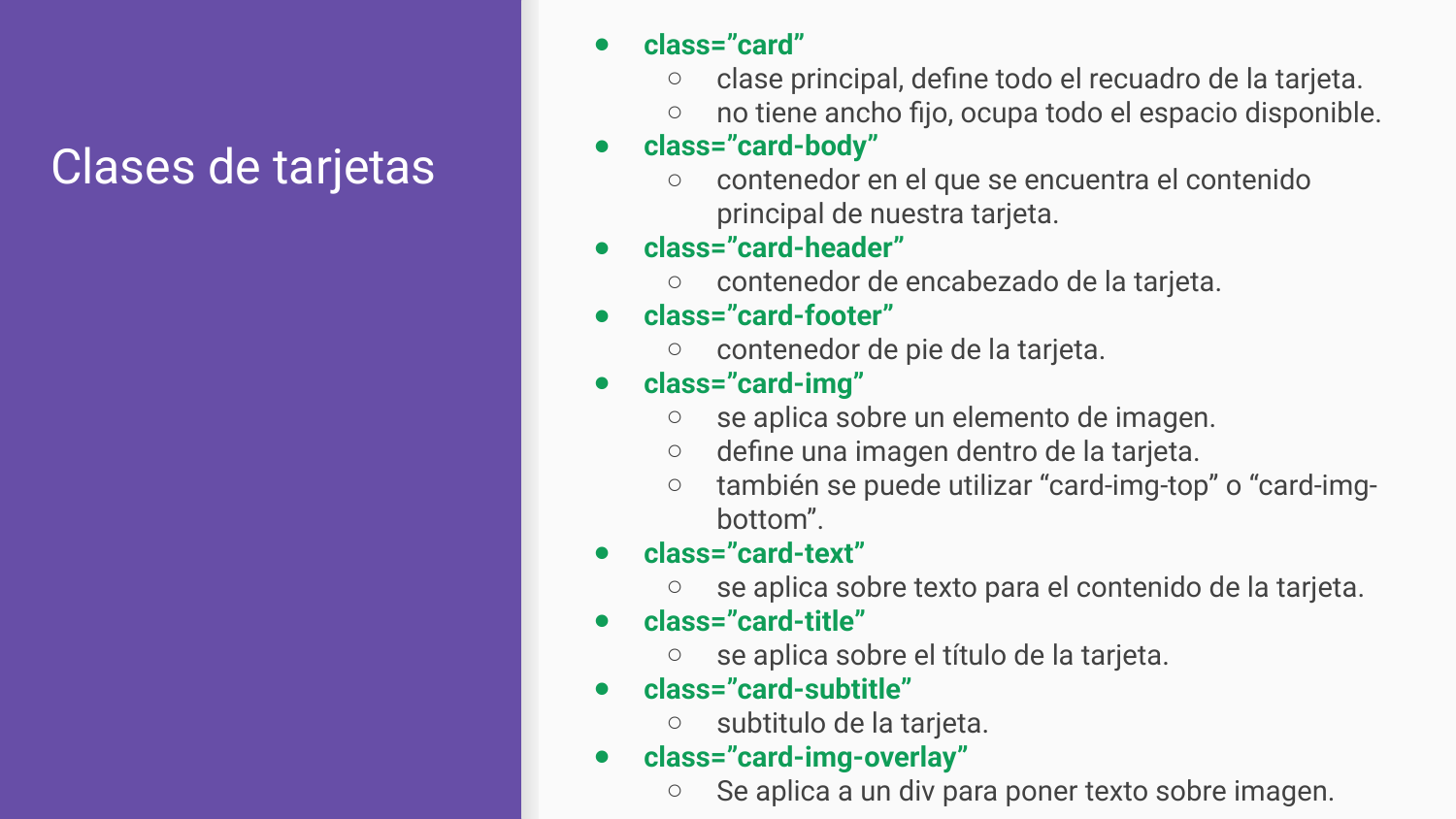

class=”card”
clase principal, define todo el recuadro de la tarjeta.
no tiene ancho fijo, ocupa todo el espacio disponible.
class=”card-body”
contenedor en el que se encuentra el contenido principal de nuestra tarjeta.
class=”card-header”
contenedor de encabezado de la tarjeta.
class=”card-footer”
contenedor de pie de la tarjeta.
class=”card-img”
se aplica sobre un elemento de imagen.
define una imagen dentro de la tarjeta.
también se puede utilizar “card-img-top” o “card-img-bottom”.
class=”card-text”
se aplica sobre texto para el contenido de la tarjeta.
class=”card-title”
se aplica sobre el título de la tarjeta.
class=”card-subtitle”
subtitulo de la tarjeta.
class=”card-img-overlay”
Se aplica a un div para poner texto sobre imagen.
# Clases de tarjetas